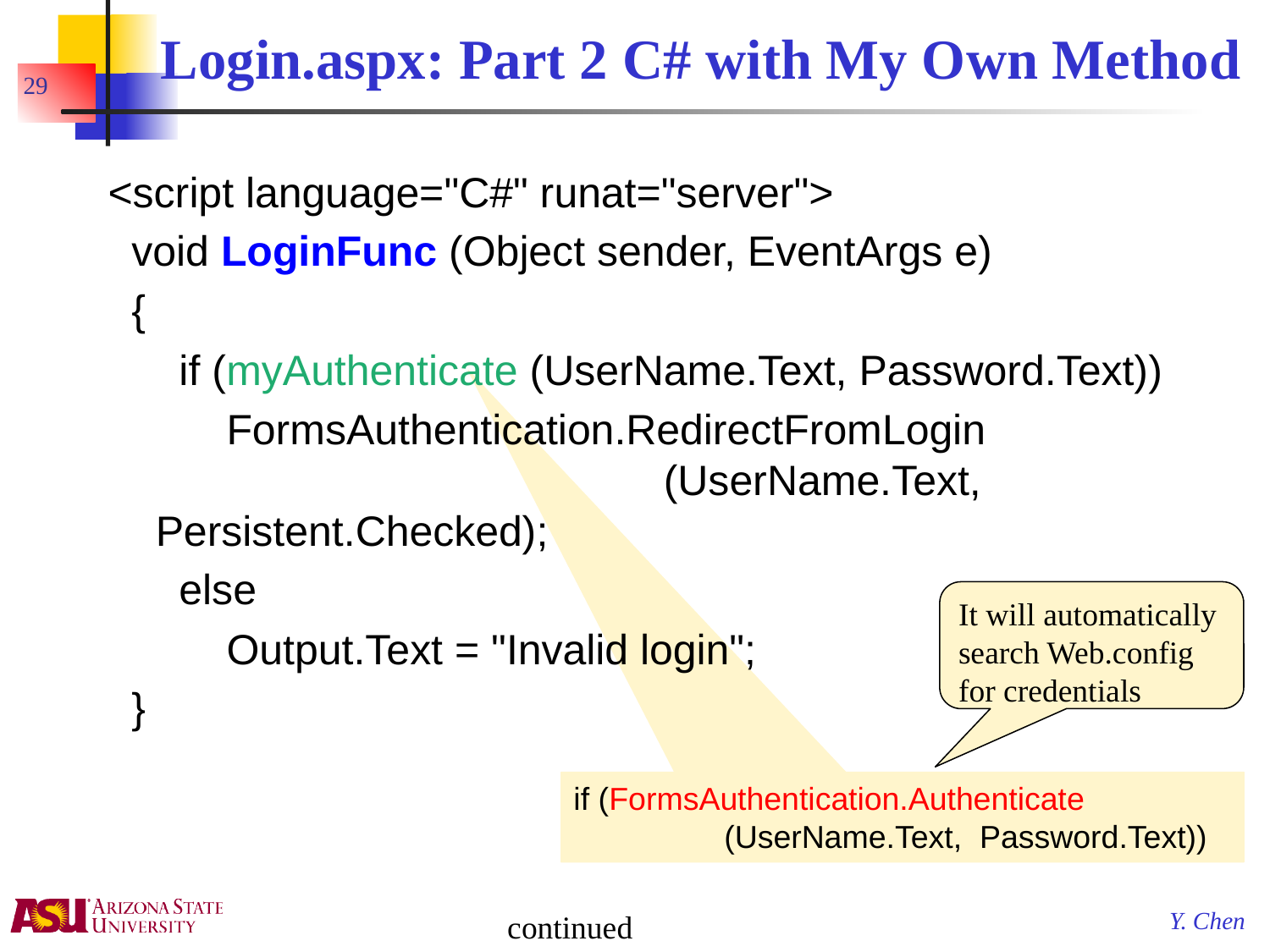

# Login.aspx: Part 2 C# with My Own Method
29
<script language="C#" runat="server">
  void LoginFunc (Object sender, EventArgs e)
  {
      if (myAuthenticate (UserName.Text, Password.Text))
          FormsAuthentication.RedirectFromLogin 						(UserName.Text, Persistent.Checked);
      else
          Output.Text = "Invalid login";
  }

It will automatically search Web.config for credentials
if (FormsAuthentication.Authenticate
                 (UserName.Text,  Password.Text))
continued